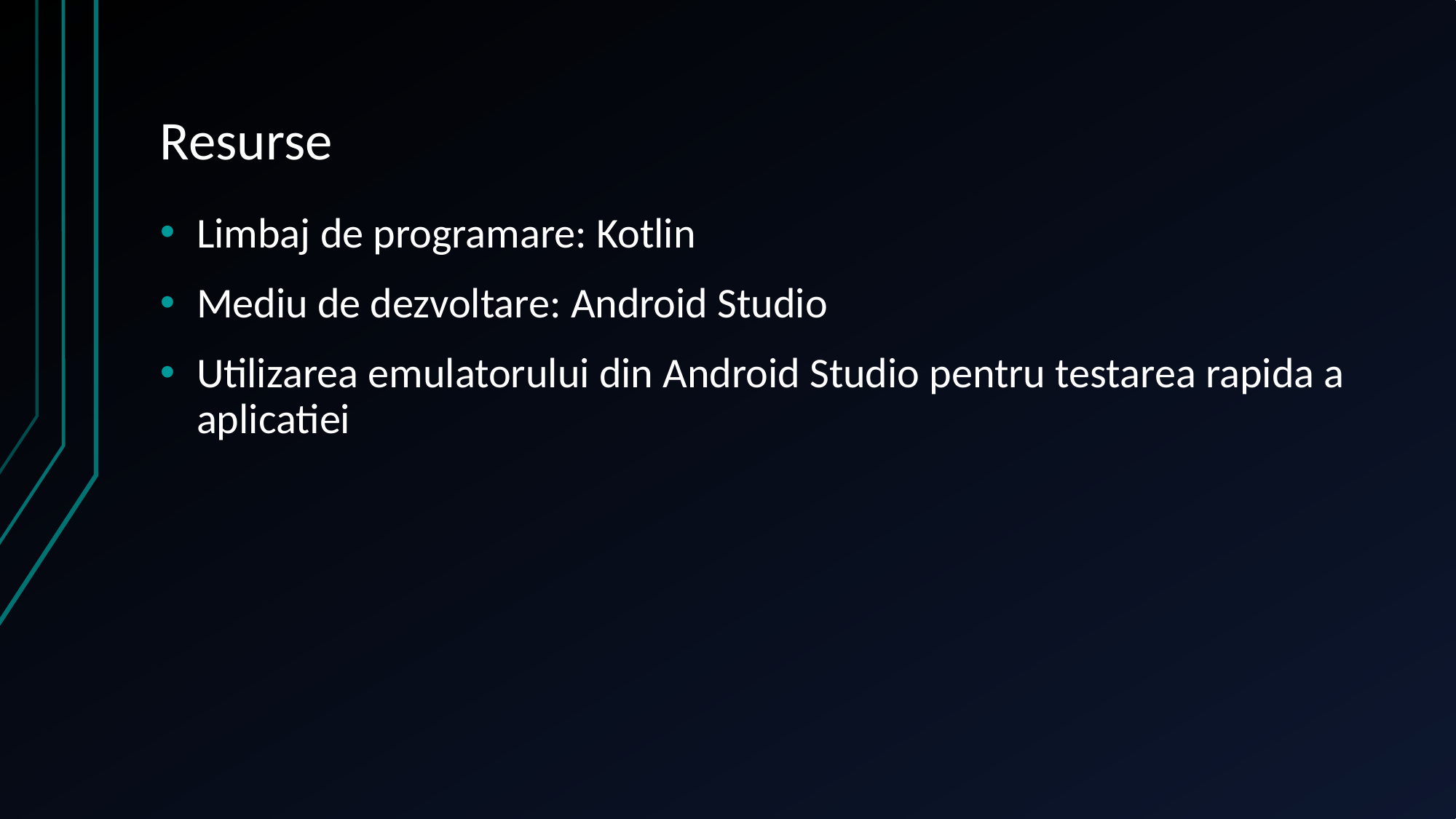

# Resurse
Limbaj de programare: Kotlin
Mediu de dezvoltare: Android Studio
Utilizarea emulatorului din Android Studio pentru testarea rapida a aplicatiei